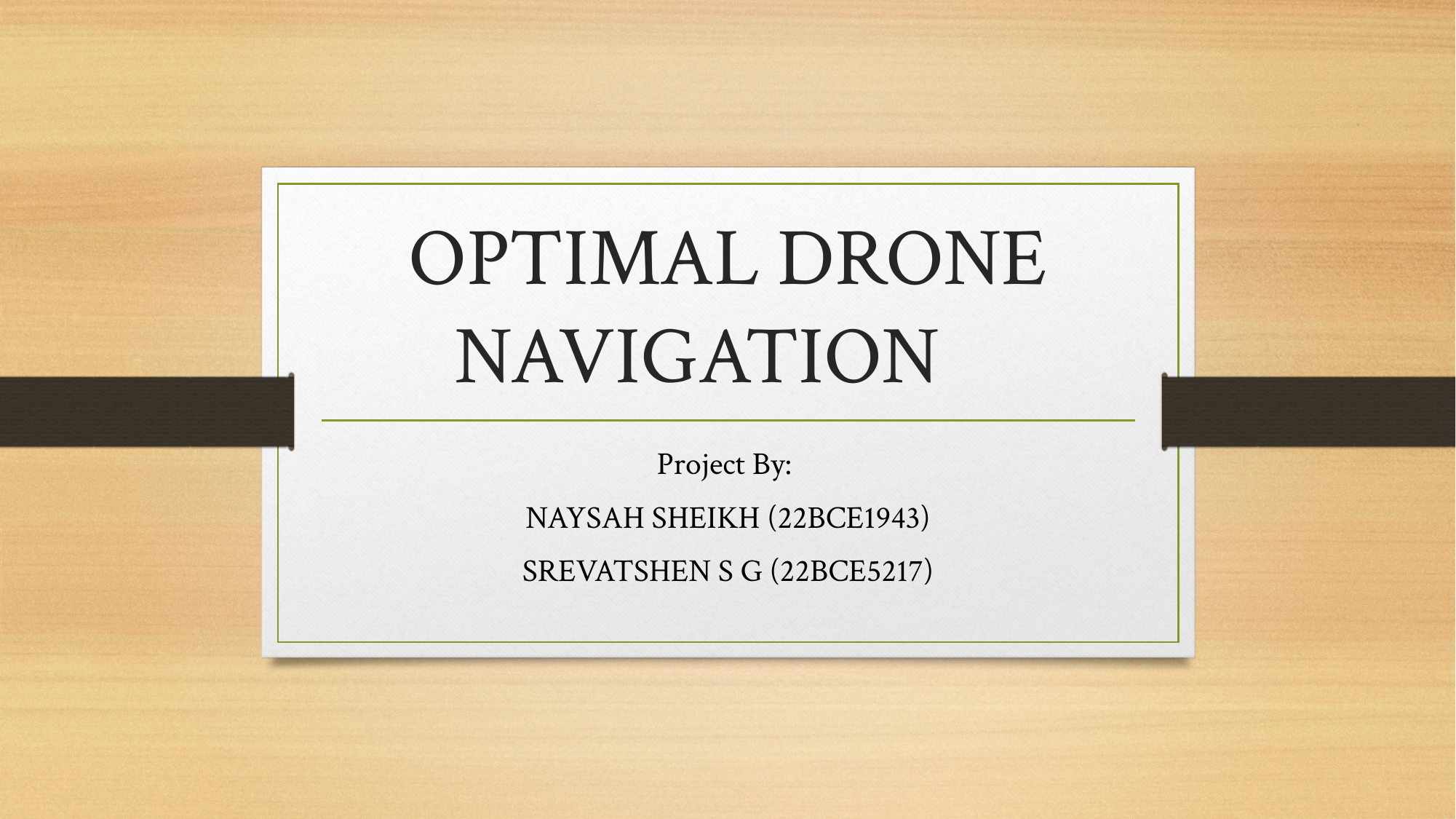

# OPTIMAL DRONE NAVIGATION
Project By:
NAYSAH SHEIKH (22BCE1943)
SREVATSHEN S G (22BCE5217)